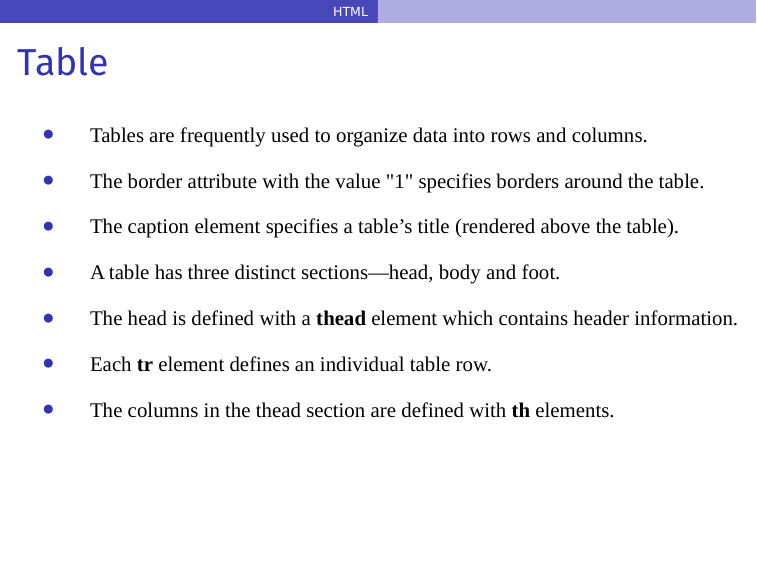

HTML

Table
Tables are frequently used to organize data into rows and columns.
The border attribute with the value "1" specifies borders around the table.
The caption element specifies a table’s title (rendered above the table).
A table has three distinct sections—head, body and foot.
The head is defined with a thead element which contains header information.
Each tr element defines an individual table row.
The columns in the thead section are defined with th elements.